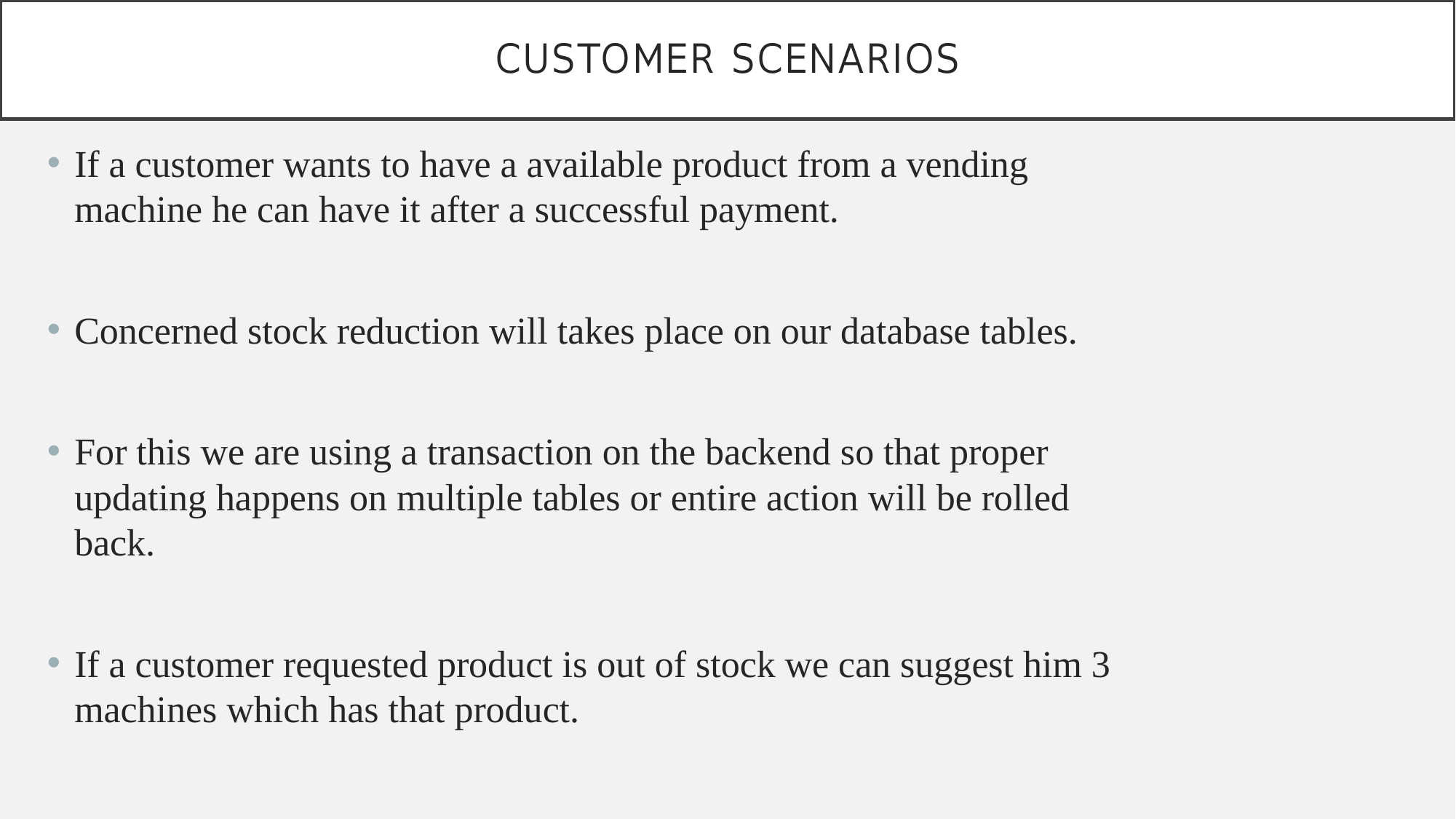

# CUSTOMER Scenarios
If a customer wants to have a available product from a vending machine he can have it after a successful payment.

Concerned stock reduction will takes place on our database tables.

For this we are using a transaction on the backend so that proper updating happens on multiple tables or entire action will be rolled back.

If a customer requested product is out of stock we can suggest him 3 machines which has that product.